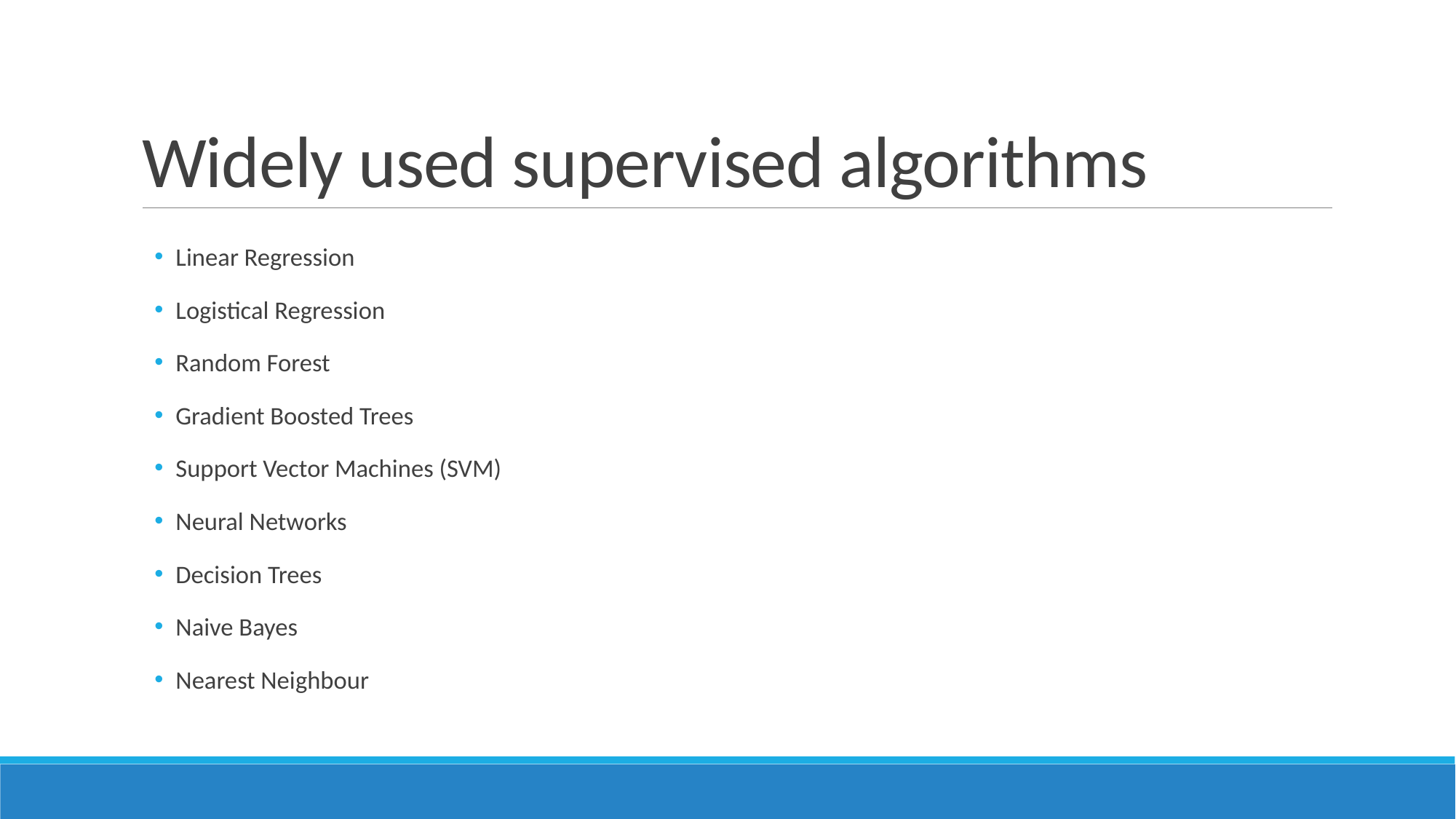

# Widely used supervised algorithms
Linear Regression
Logistical Regression
Random Forest
Gradient Boosted Trees
Support Vector Machines (SVM)
Neural Networks
Decision Trees
Naive Bayes
Nearest Neighbour